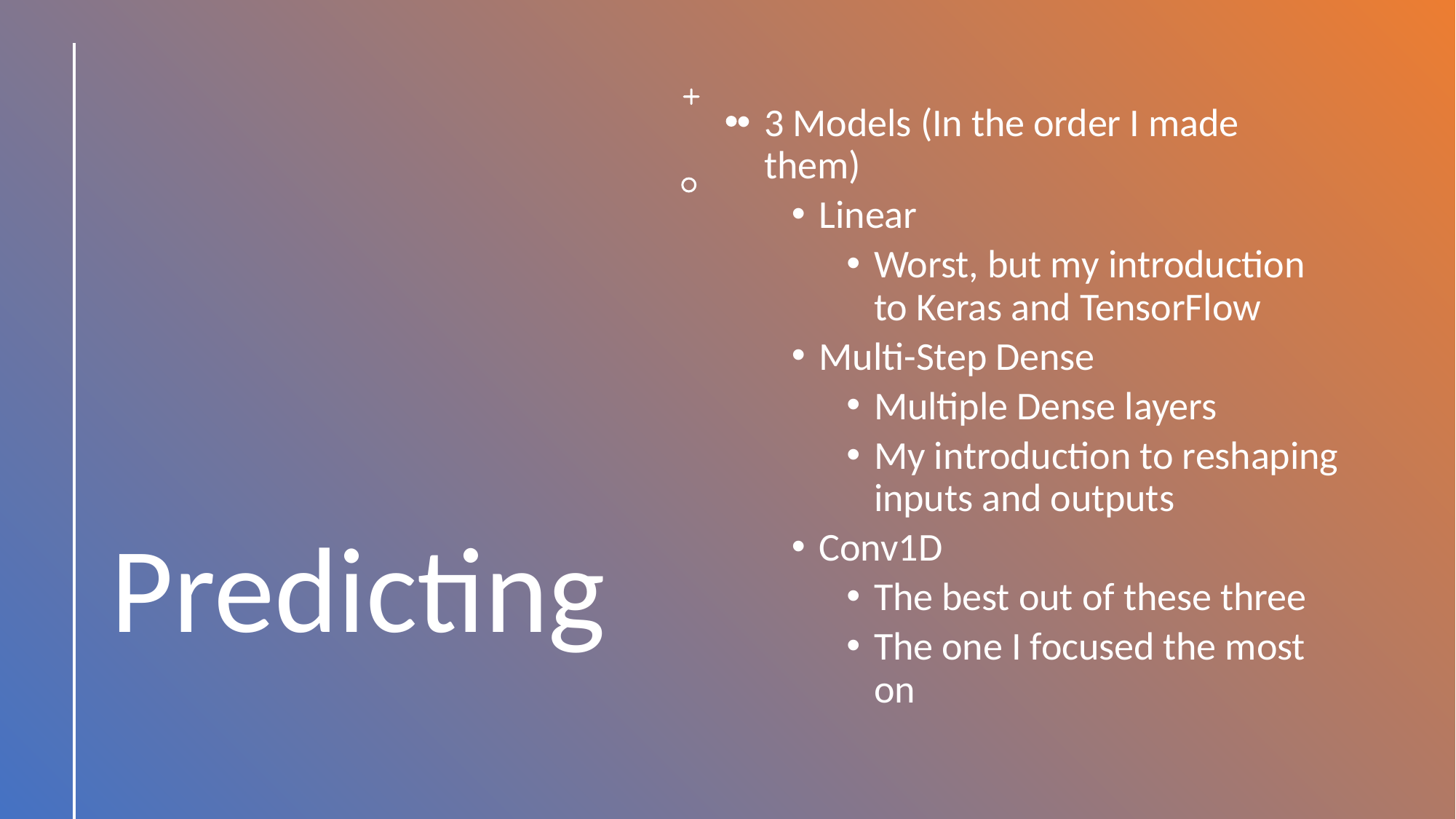

# Predicting
3 Models (In the order I made them)
Linear
Worst, but my introduction to Keras and TensorFlow
Multi-Step Dense
Multiple Dense layers
My introduction to reshaping inputs and outputs
Conv1D
The best out of these three
The one I focused the most on